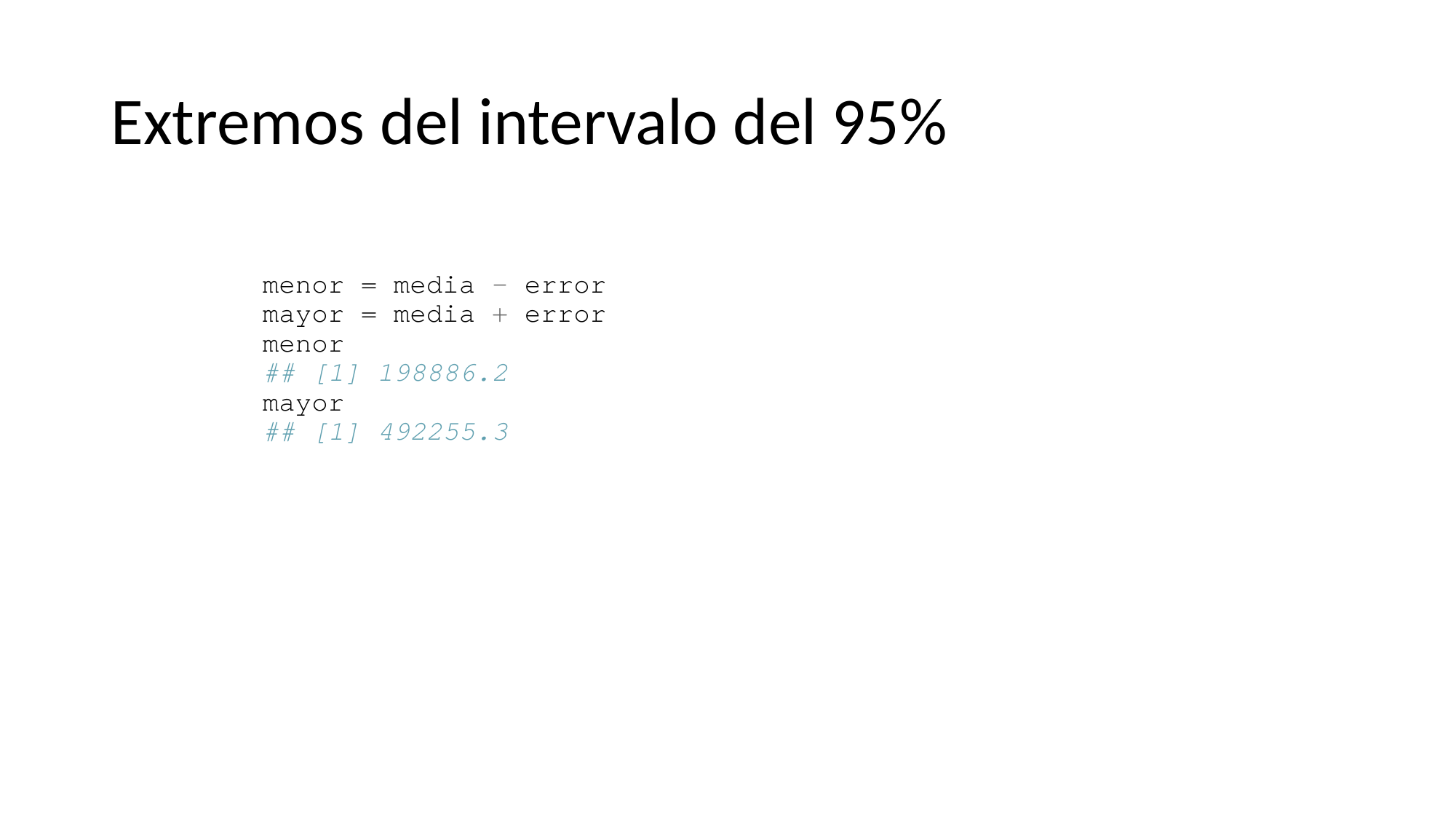

# Extremos del intervalo del 95%
menor = media - error
mayor = media + error
menor
## [1] 198886.2
mayor
## [1] 492255.3